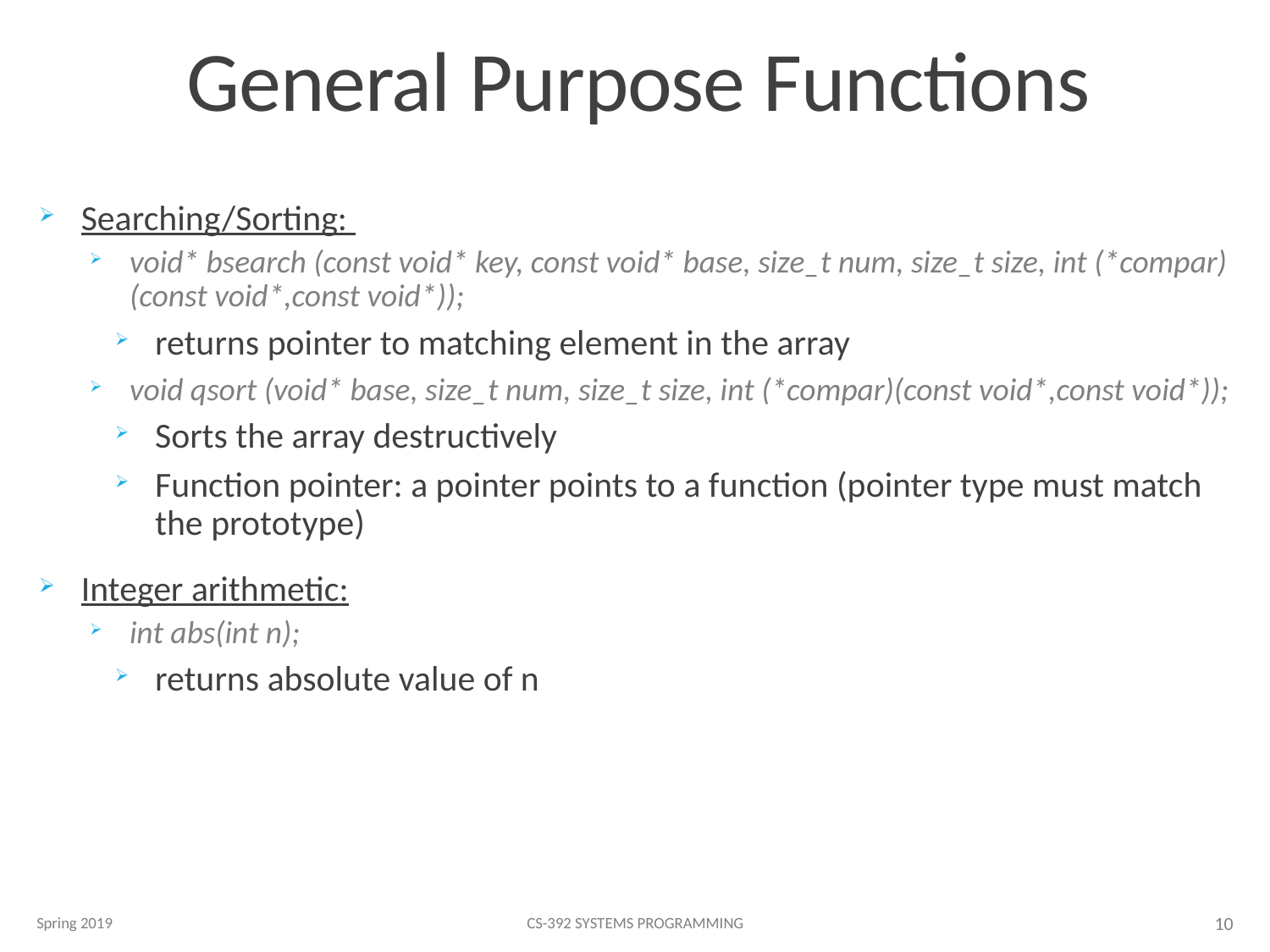

# General Purpose Functions
Searching/Sorting:
void* bsearch (const void* key, const void* base, size_t num, size_t size, int (*compar)(const void*,const void*));
returns pointer to matching element in the array
void qsort (void* base, size_t num, size_t size, int (*compar)(const void*,const void*));
Sorts the array destructively
Function pointer: a pointer points to a function (pointer type must match the prototype)
Integer arithmetic:
int abs(int n);
returns absolute value of n
Spring 2019
CS-392 Systems Programming
10